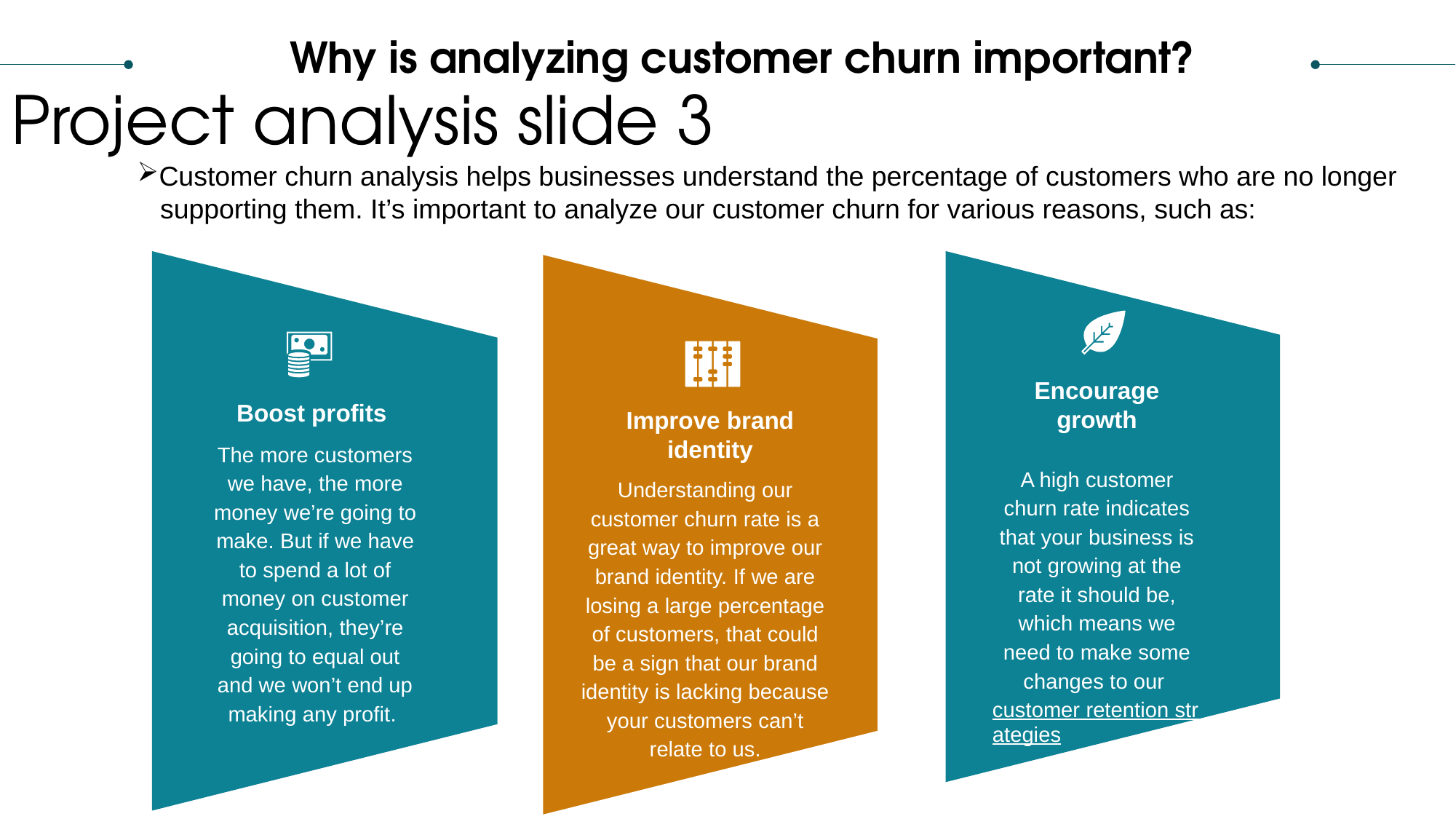

Why is analyzing customer churn important?

Project analysis slide 3
Customer churn analysis helps businesses understand the percentage of customers who are no longer
   supporting them. It’s important to analyze our customer churn for various reasons, such as:​

Encourage growth
Boost profits
Improve brand identity
The more customers we have, the more money we’re going to make. But if we have to spend a lot of money on customer acquisition, they’re going to equal out and we won’t end up making any profit.
A high customer churn rate indicates that your business is not growing at the rate it should be, which means we need to make some changes to our customer retention strategies..
Understanding our customer churn rate is a great way to improve our brand identity. If we are losing a large percentage of customers, that could be a sign that our brand identity is lacking because your customers can’t relate to us.